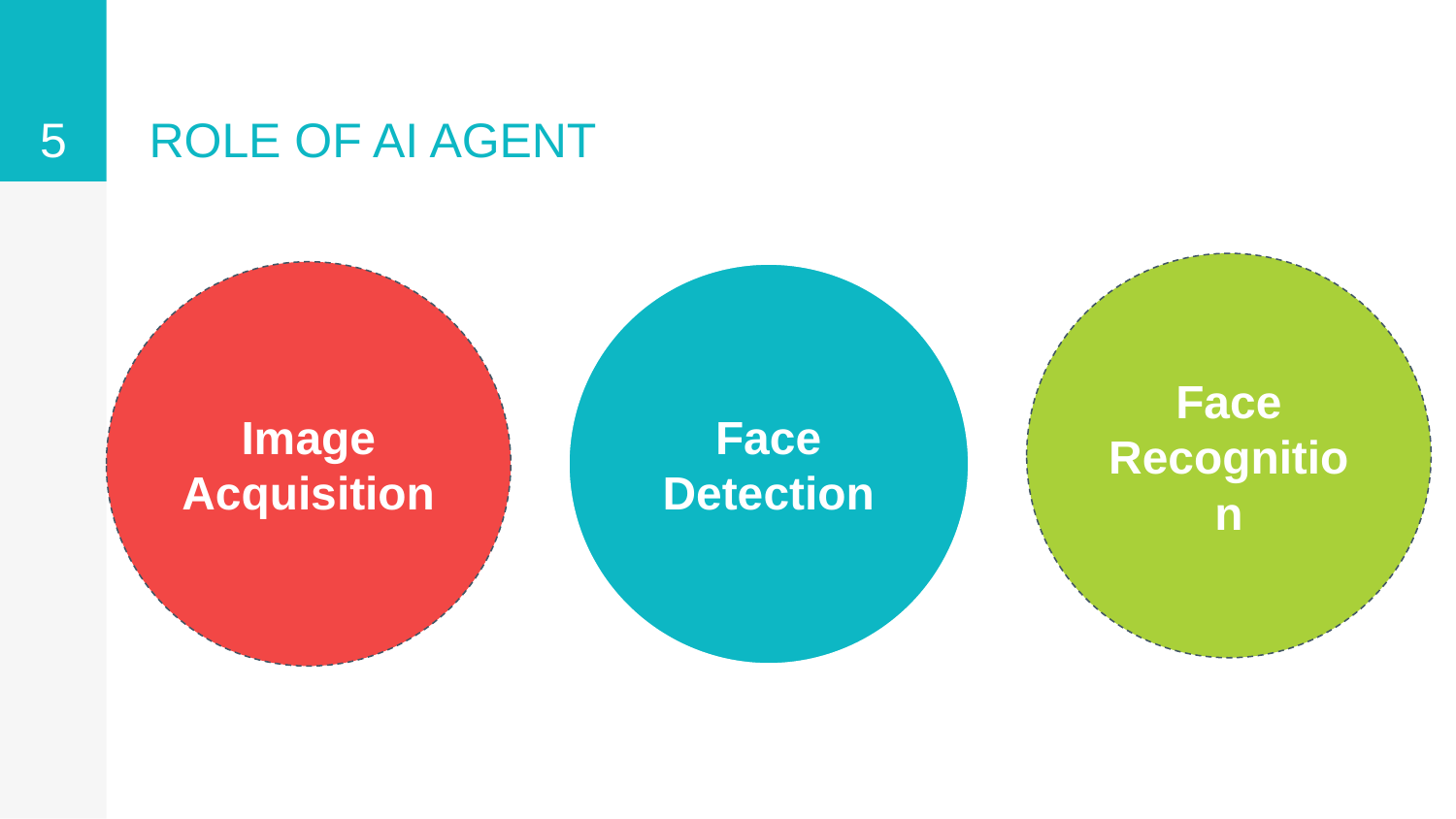

5
# ROLE OF AI AGENT
Face Recognition
Image Acquisition
Face Detection